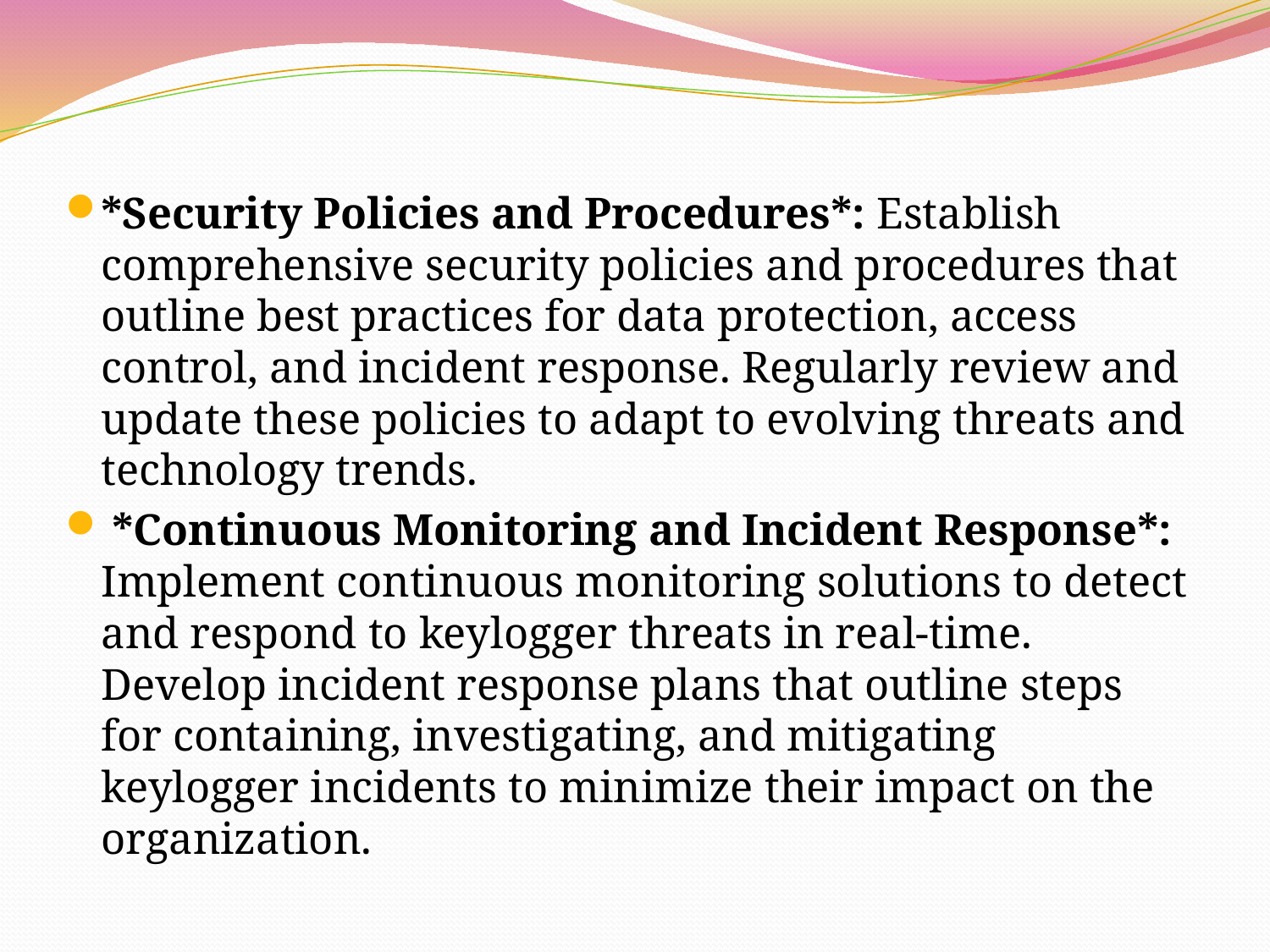

*Security Policies and Procedures*: Establish comprehensive security policies and procedures that outline best practices for data protection, access control, and incident response. Regularly review and update these policies to adapt to evolving threats and technology trends.
 *Continuous Monitoring and Incident Response*: Implement continuous monitoring solutions to detect and respond to keylogger threats in real-time. Develop incident response plans that outline steps for containing, investigating, and mitigating keylogger incidents to minimize their impact on the organization.